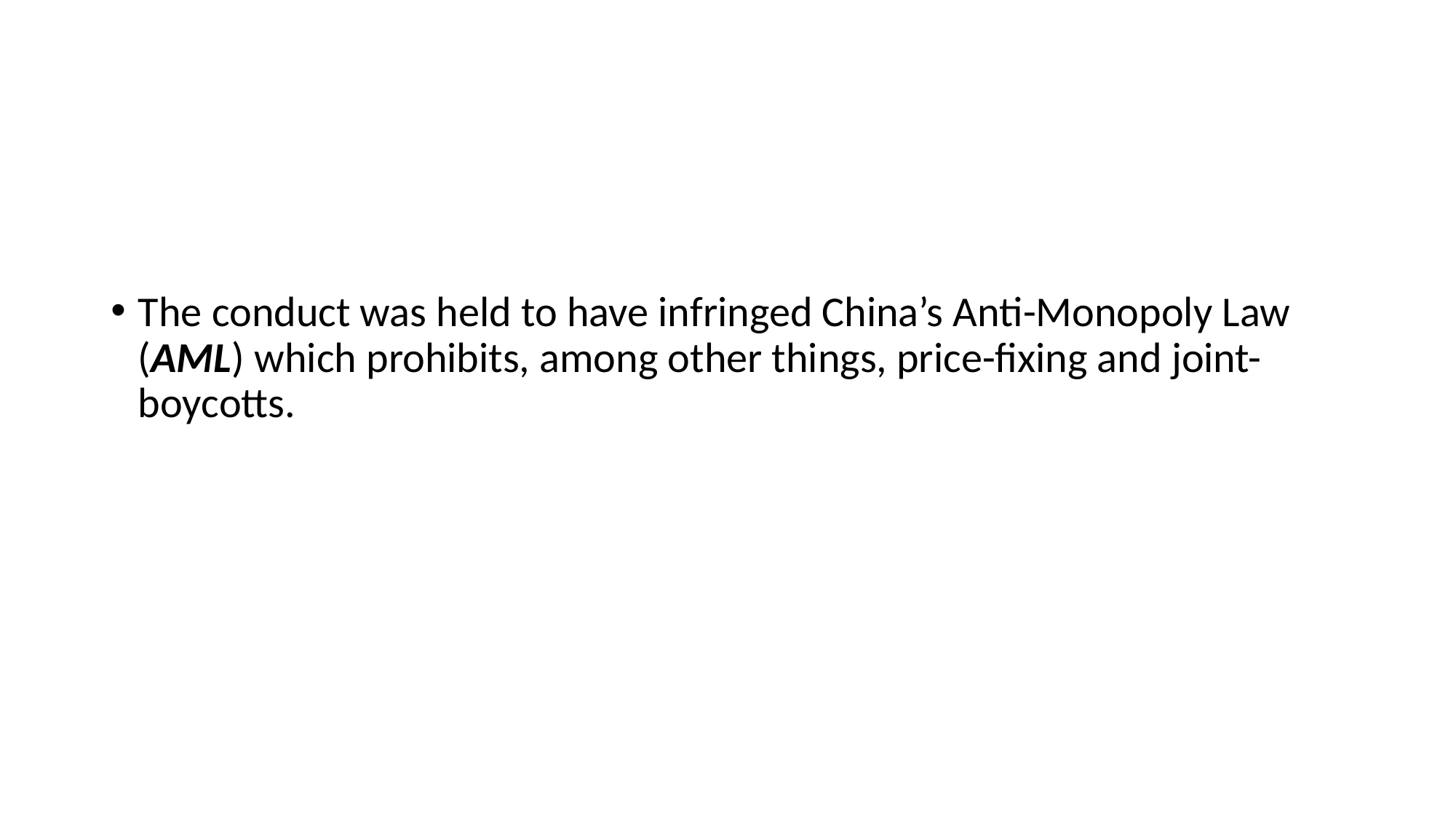

#

The conduct was held to have infringed China’s Anti-Monopoly Law (AML) which prohibits, among other things, price-fixing and joint-boycotts.